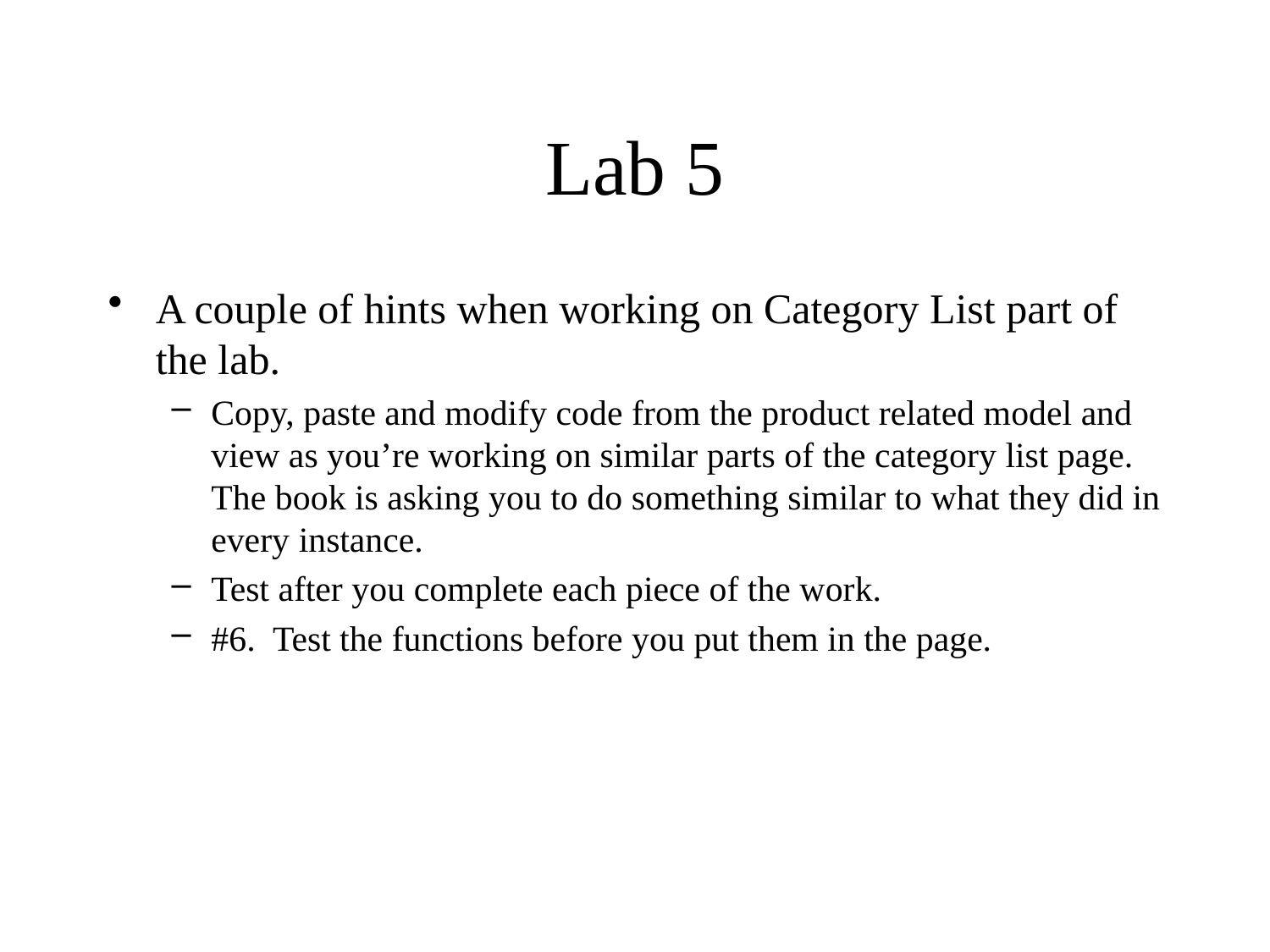

# Lab 5
A couple of hints when working on Category List part of the lab.
Copy, paste and modify code from the product related model and view as you’re working on similar parts of the category list page.  The book is asking you to do something similar to what they did in every instance.
Test after you complete each piece of the work.
#6.  Test the functions before you put them in the page.